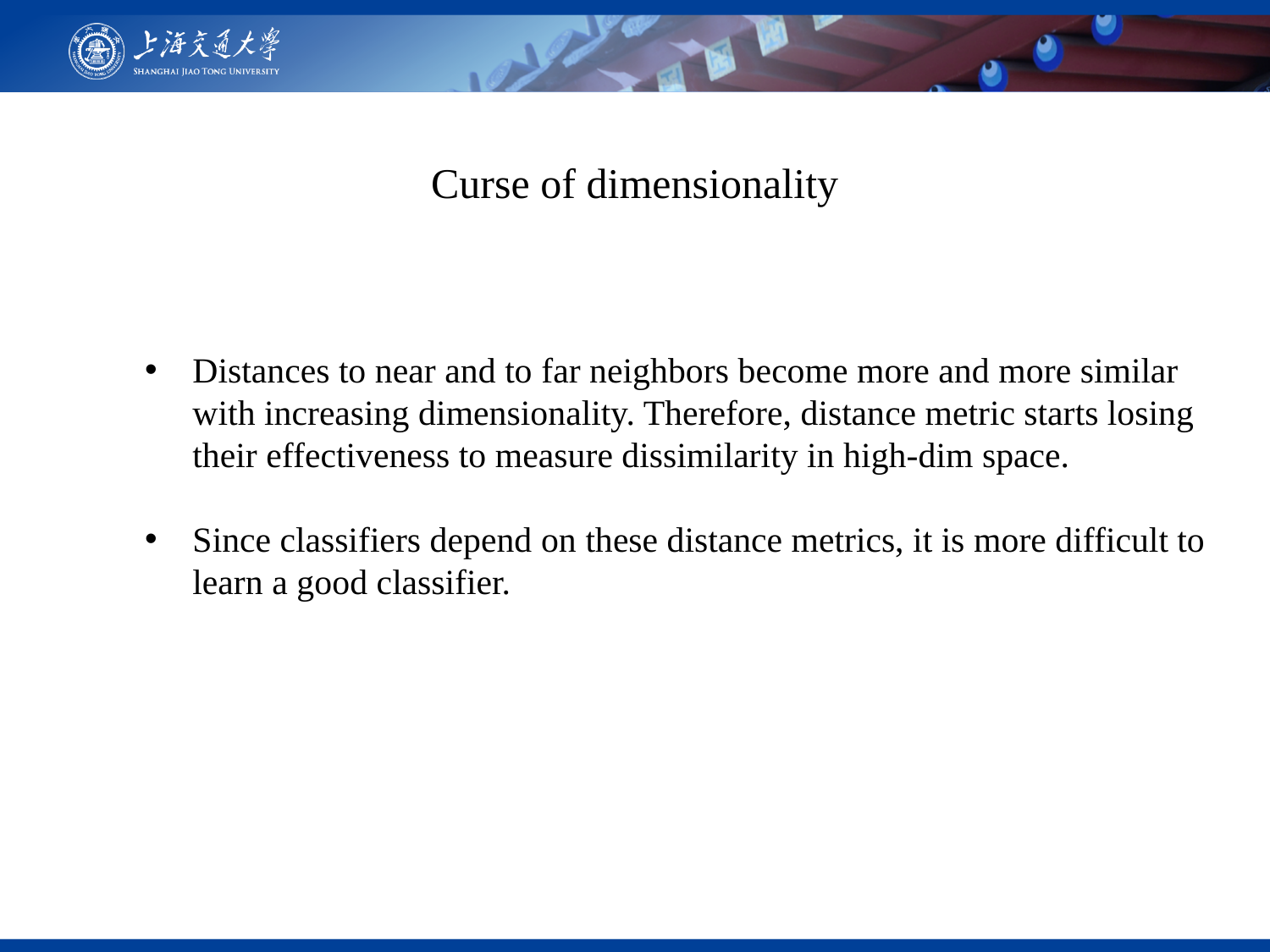

Curse of dimensionality
Distances to near and to far neighbors become more and more similar with increasing dimensionality. Therefore, distance metric starts losing their effectiveness to measure dissimilarity in high-dim space.

Since classifiers depend on these distance metrics, it is more difficult to learn a good classifier.